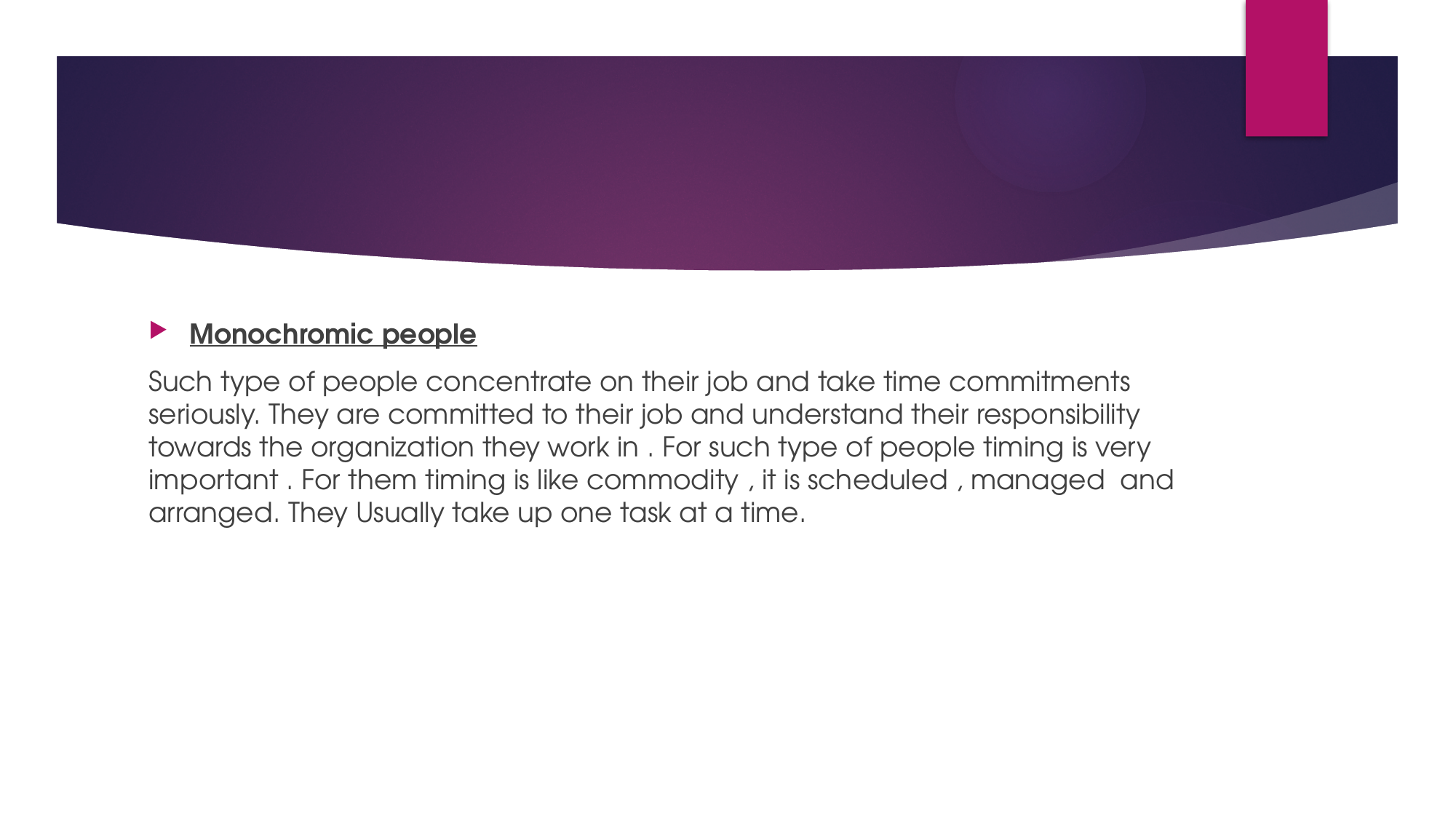

#
Monochromic people
Such type of people concentrate on their job and take time commitments seriously. They are committed to their job and understand their responsibility towards the organization they work in . For such type of people timing is very important . For them timing is like commodity , it is scheduled , managed  and arranged. They Usually take up one task at a time.